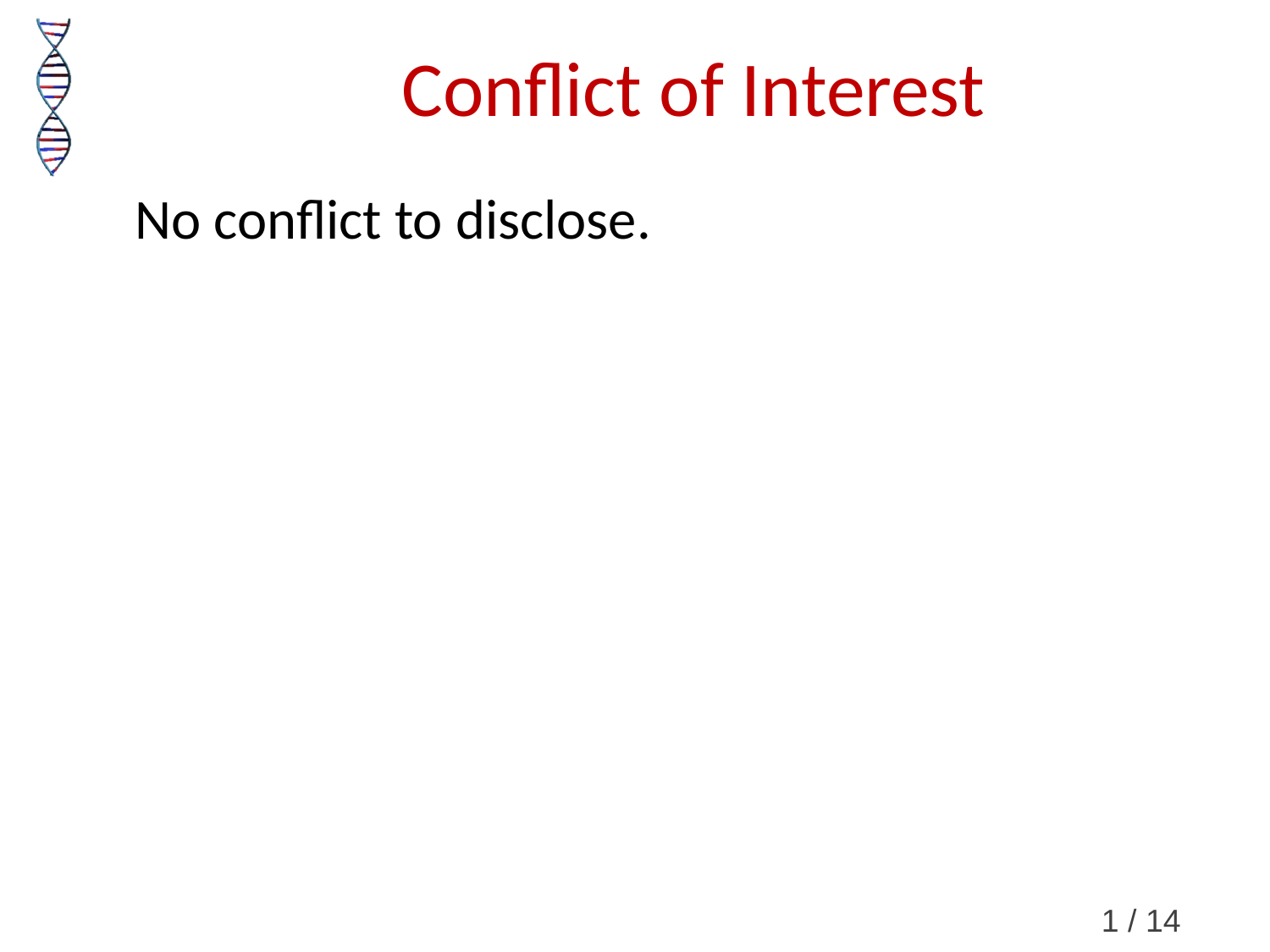

# Conflict of Interest
No conflict to disclose.